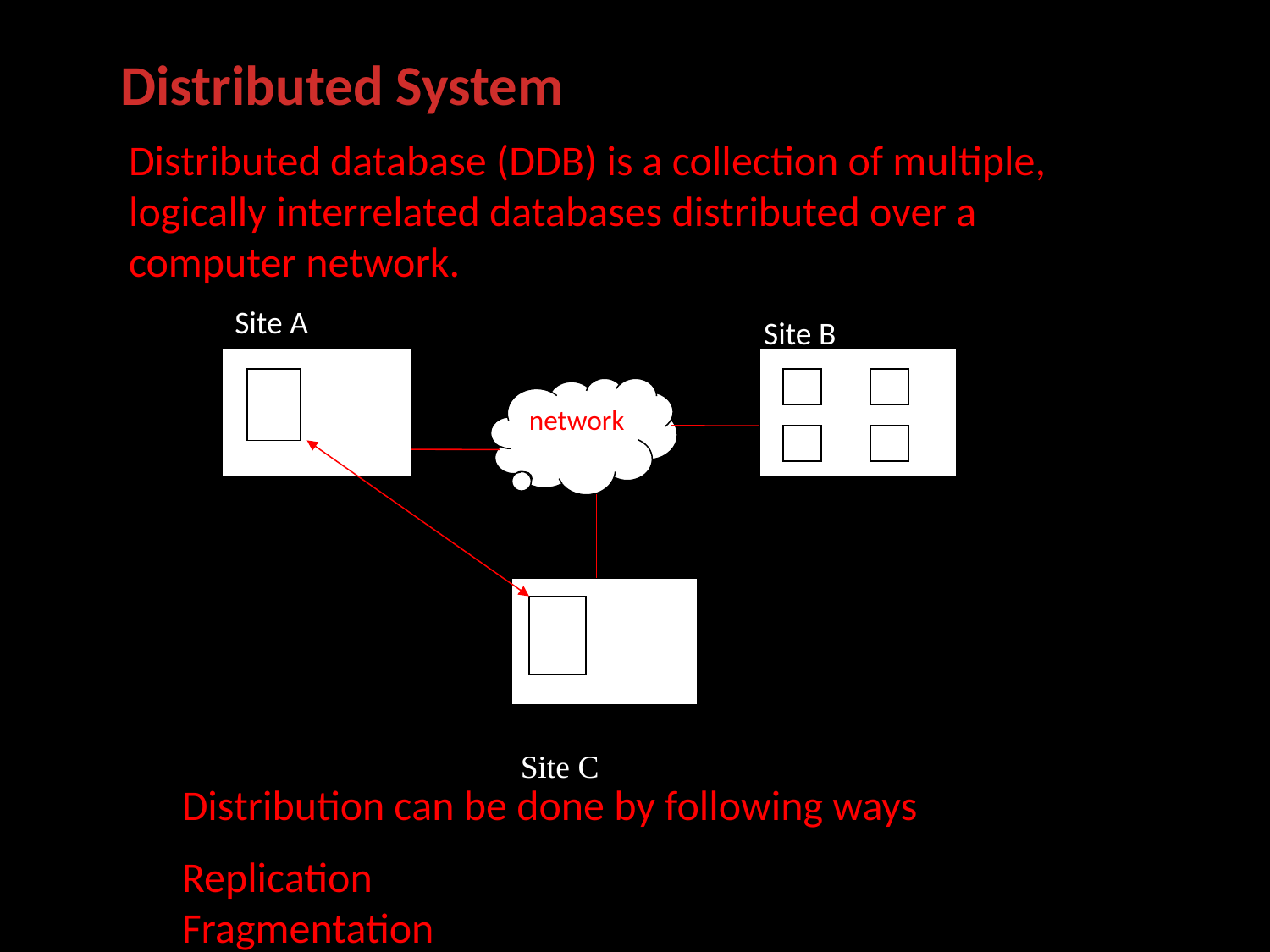

Distributed System
Distributed database (DDB) is a collection of multiple, logically interrelated databases distributed over a computer network.
Site A
Site B

network

Site C
Distribution can be done by following ways

Replication
Fragmentation